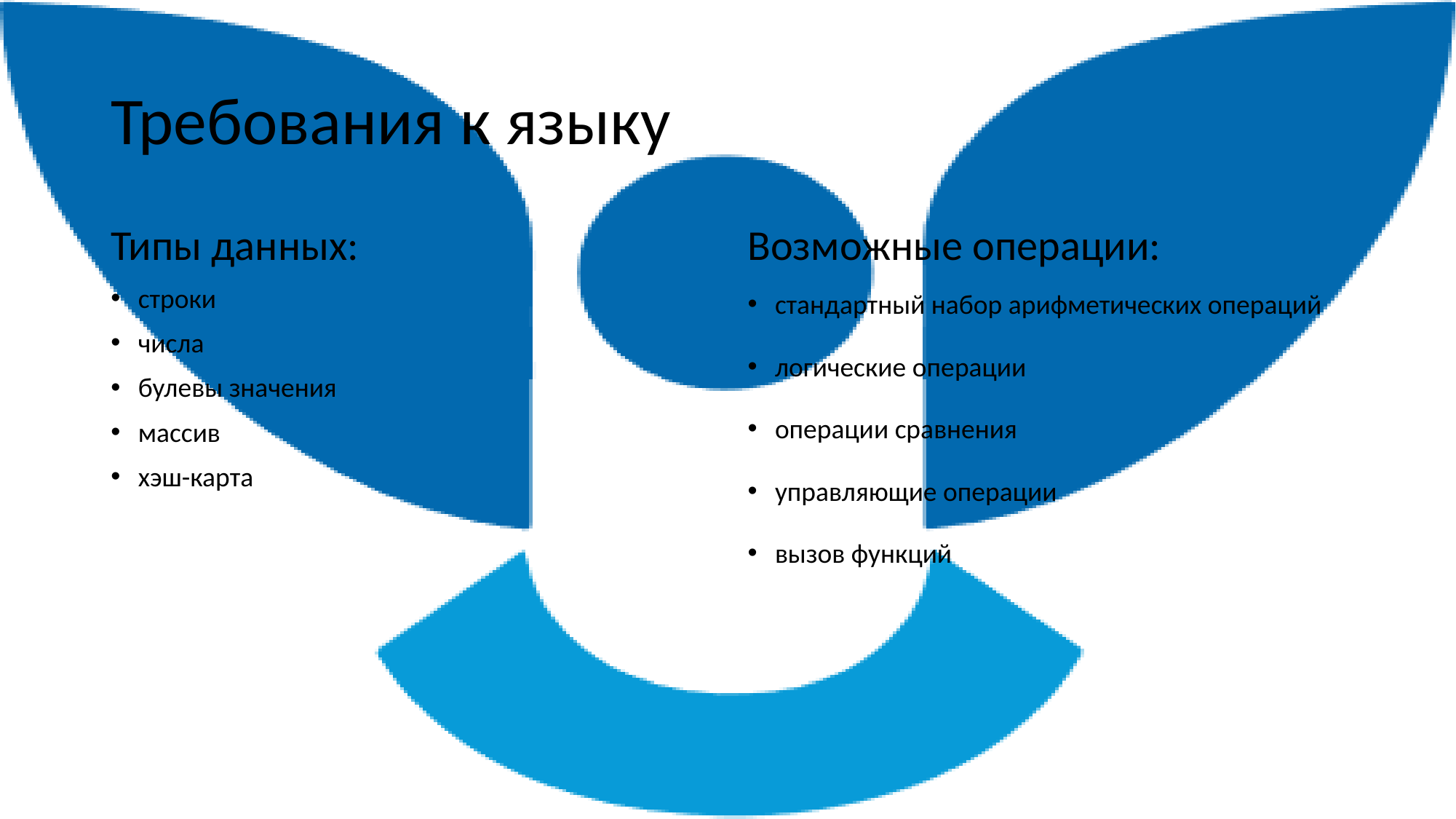

# Требования к языку
Типы данных:
строки
числа
булевы значения
массив
хэш-карта

Возможные операции:
стандартный набор арифметических операций
логические операции
операции сравнения
управляющие операции
вызов функций